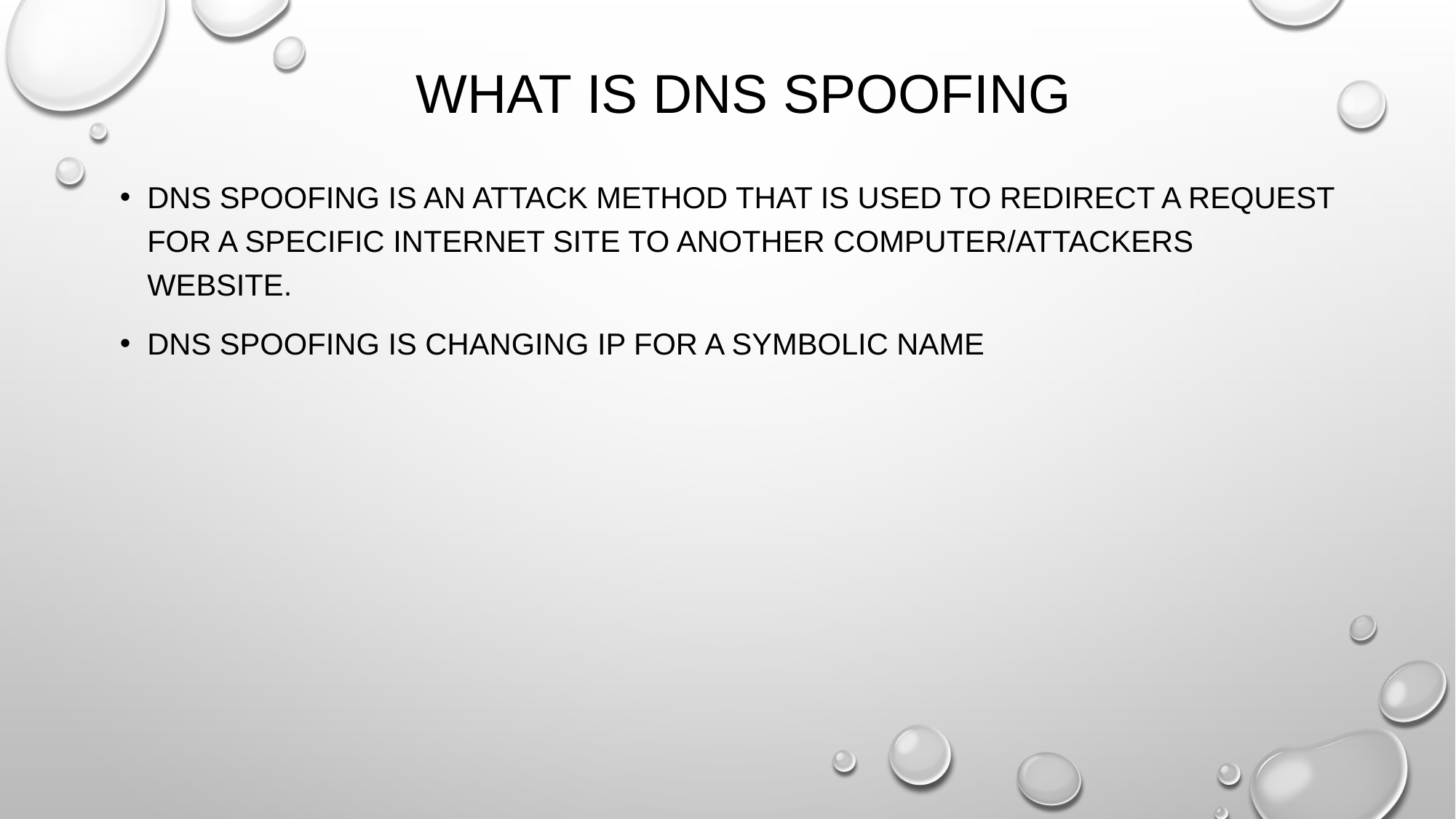

# What is dns spoofing
Dns spoofing is an attack method that is used to redirect a request for a specific internet site to another computer/attackers website.
DNS spoofing is changing ip for a symbolic name